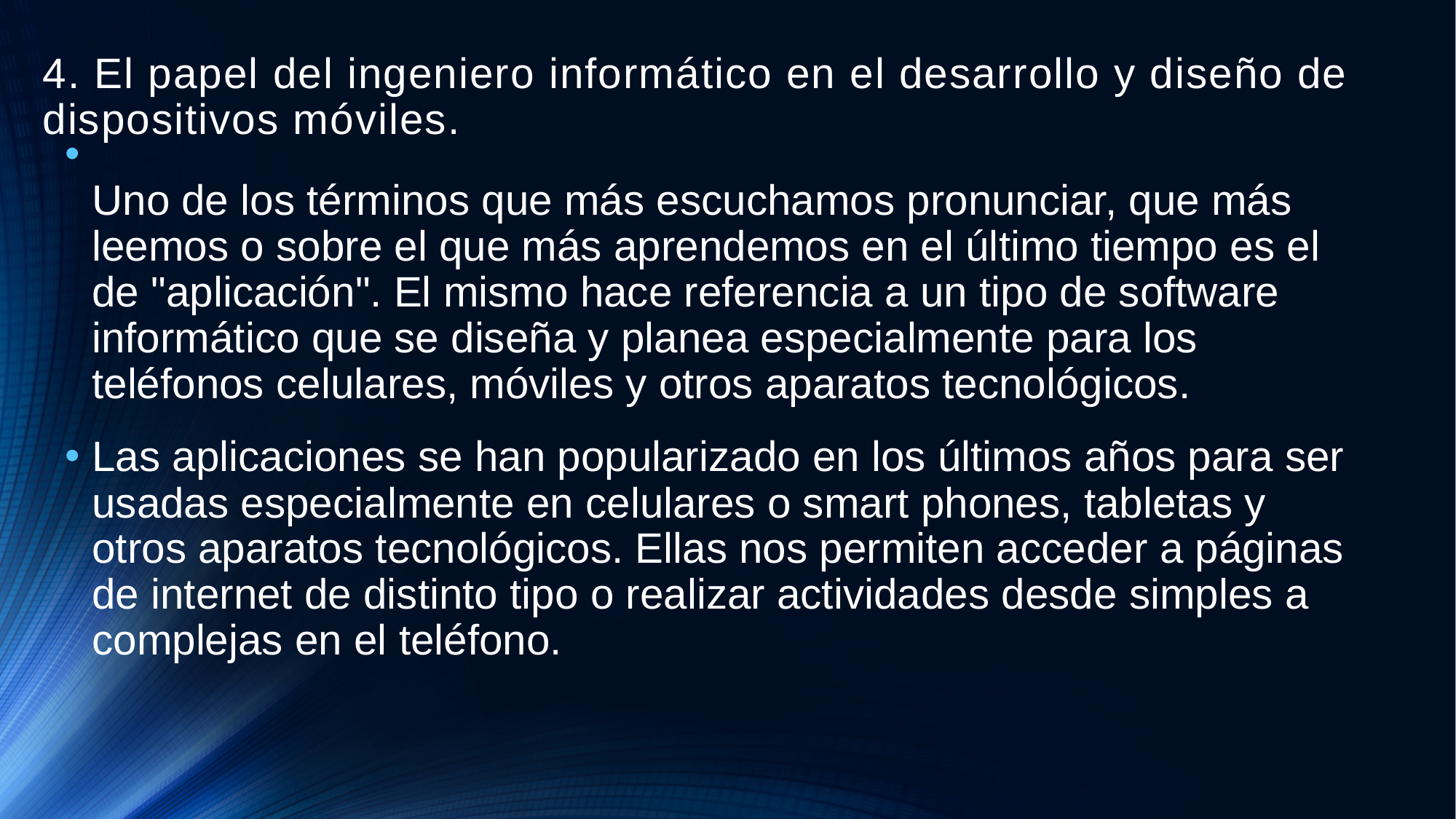

# 4. El papel del ingeniero informático en el desarrollo y diseño de dispositivos móviles.
Uno de los términos que más escuchamos pronunciar, que más leemos o sobre el que más aprendemos en el último tiempo es el de "aplicación". El mismo hace referencia a un tipo de software informático que se diseña y planea especialmente para los teléfonos celulares, móviles y otros aparatos tecnológicos.
Las aplicaciones se han popularizado en los últimos años para ser usadas especialmente en celulares o smart phones, tabletas y otros aparatos tecnológicos. Ellas nos permiten acceder a páginas de internet de distinto tipo o realizar actividades desde simples a complejas en el teléfono.